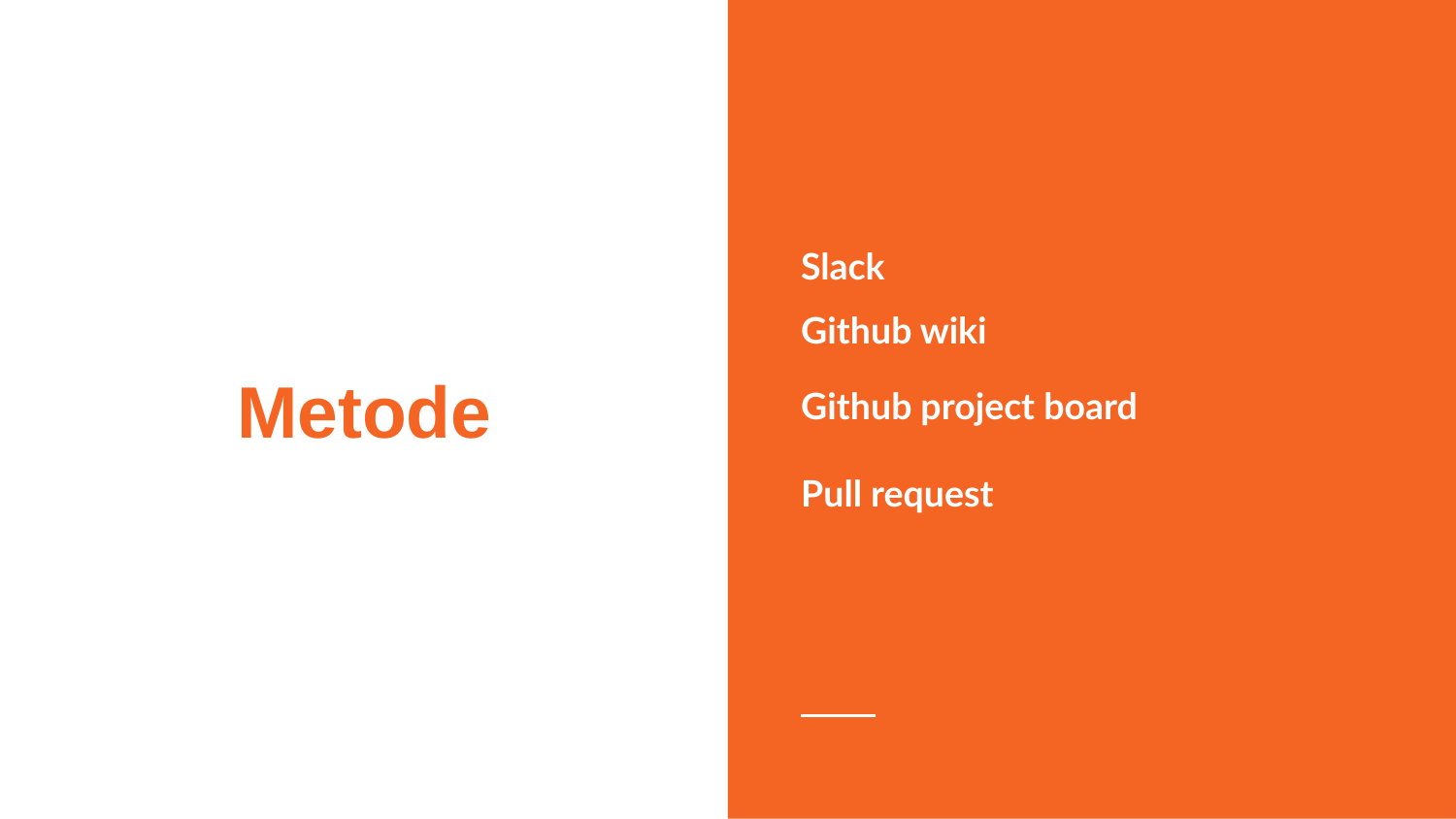

Slack
Github wiki
Github project board

Pull request
# Metode